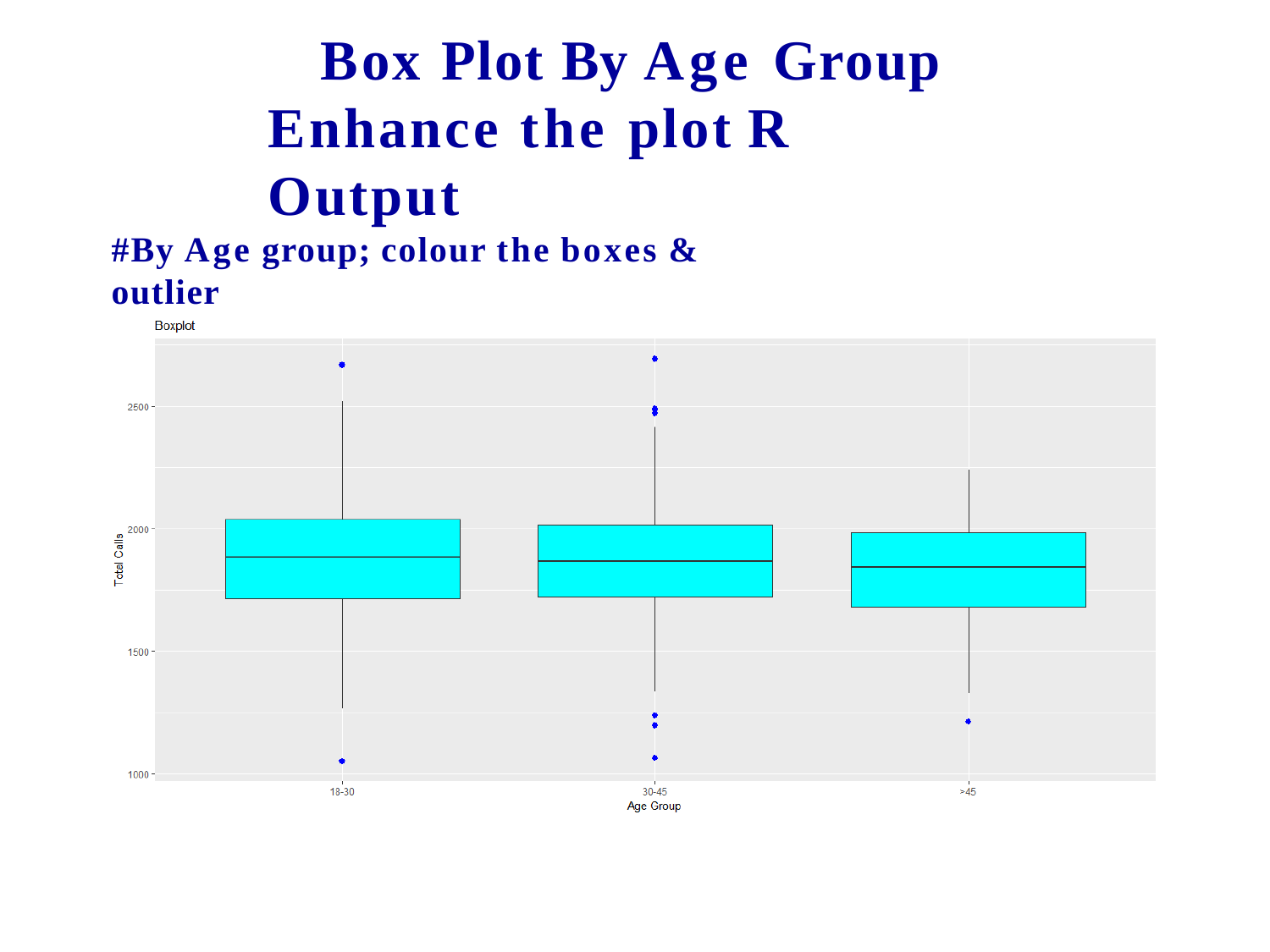

Box Plot By Age Group  Enhance the plot R Output
#By Age group; colour the boxes & outlier

56